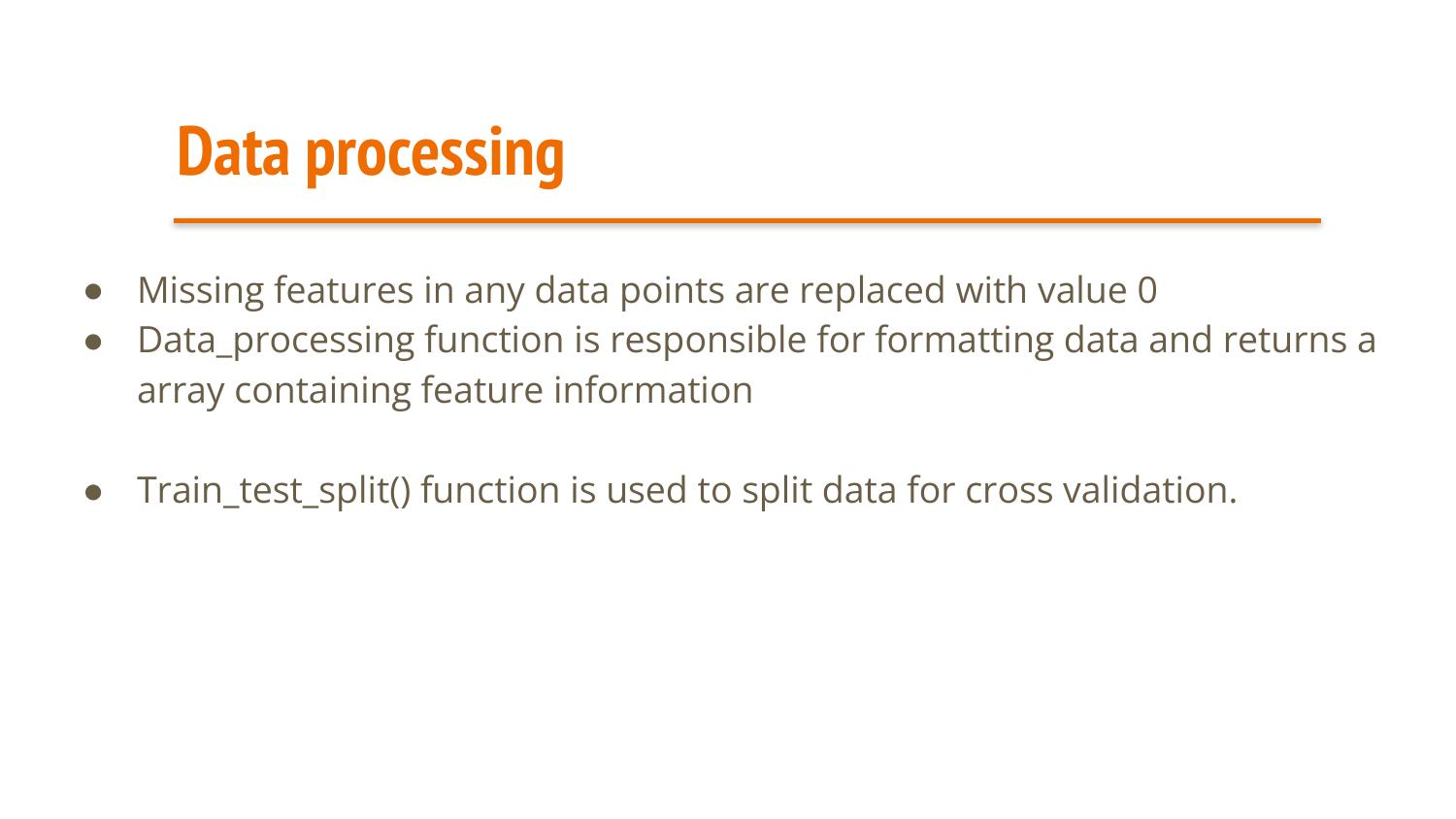

# Data processing

Missing features in any data points are replaced with value 0
Data_processing function is responsible for formatting data and returns a array containing feature information

Train_test_split() function is used to split data for cross validation.